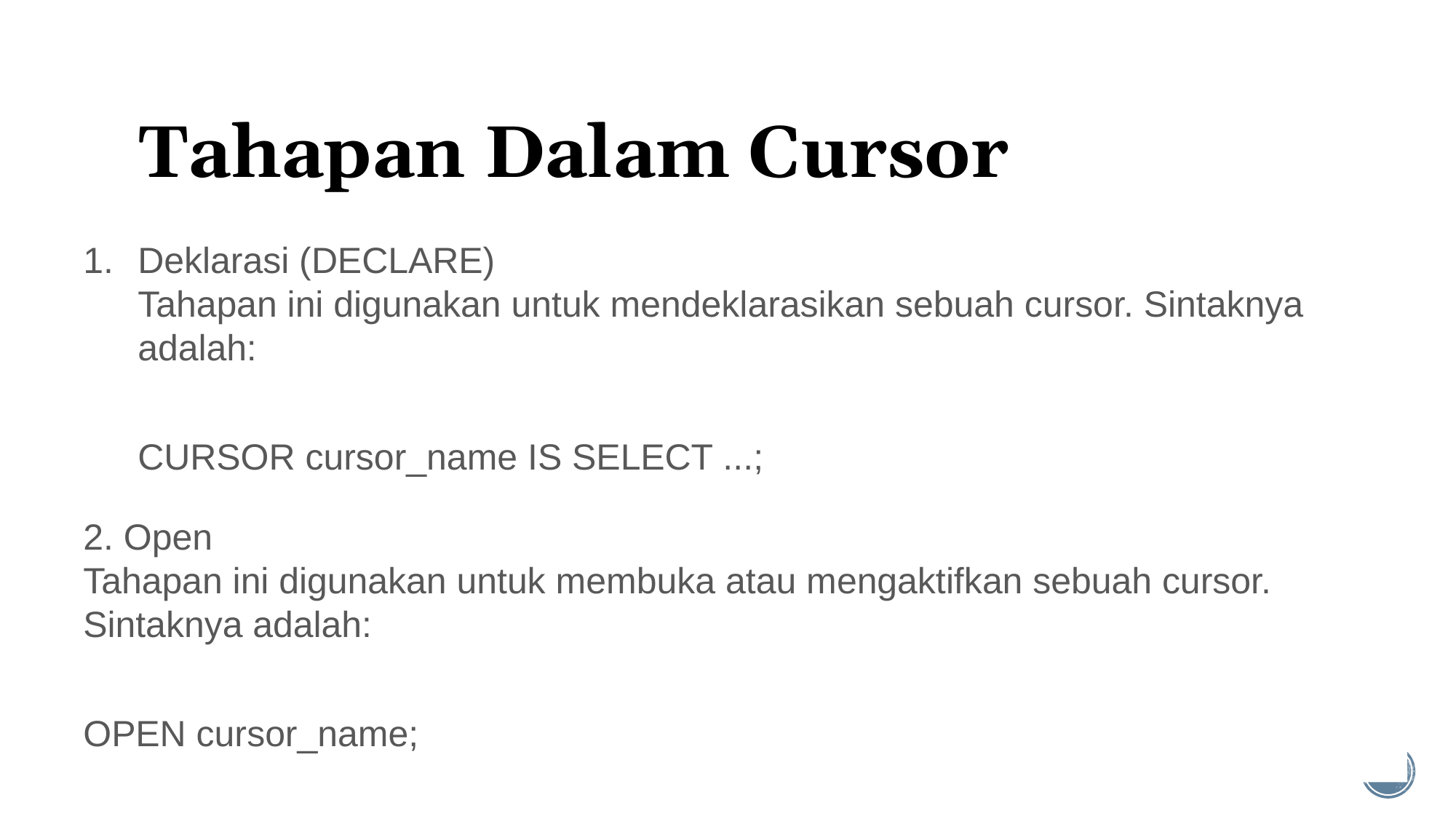

# Tahapan Dalam Cursor
Deklarasi (DECLARE)
Tahapan ini digunakan untuk mendeklarasikan sebuah cursor. Sintaknya adalah:
CURSOR cursor_name IS SELECT ...;
2. Open
Tahapan ini digunakan untuk membuka atau mengaktifkan sebuah cursor. Sintaknya adalah: 
OPEN cursor_name;